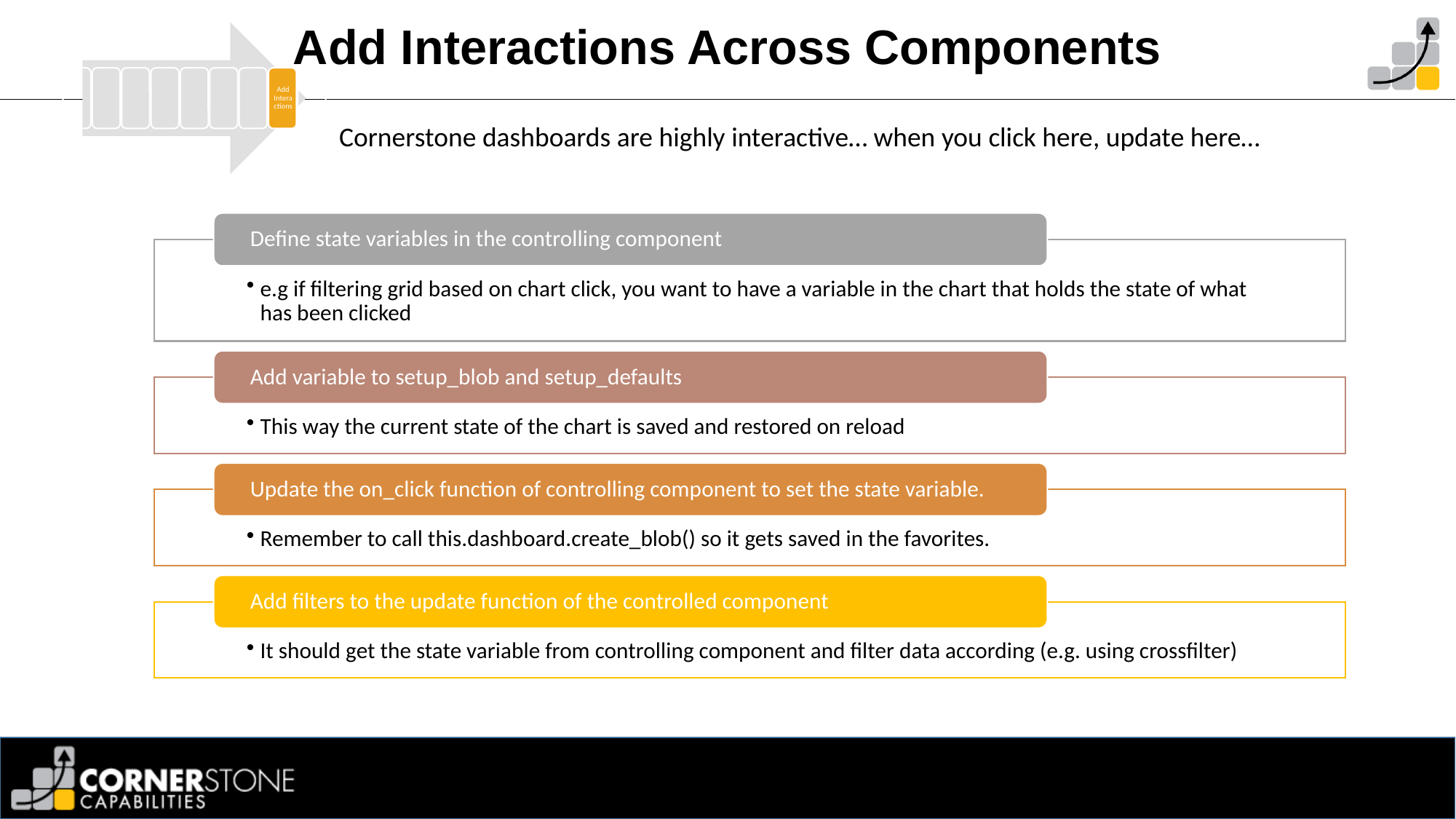

# Add Interactions Across Components

Add Interactions

Cornerstone dashboards are highly interactive… when you click here, update here…
e.g if filtering grid based on chart click, you want to have a variable in the chart that holds the state of what has been clicked
Define state variables in the controlling component
This way the current state of the chart is saved and restored on reload
Add variable to setup_blob and setup_defaults
Remember to call this.dashboard.create_blob() so it gets saved in the favorites.
Update the on_click function of controlling component to set the state variable.
It should get the state variable from controlling component and filter data according (e.g. using crossfilter)
Add filters to the update function of the controlled component